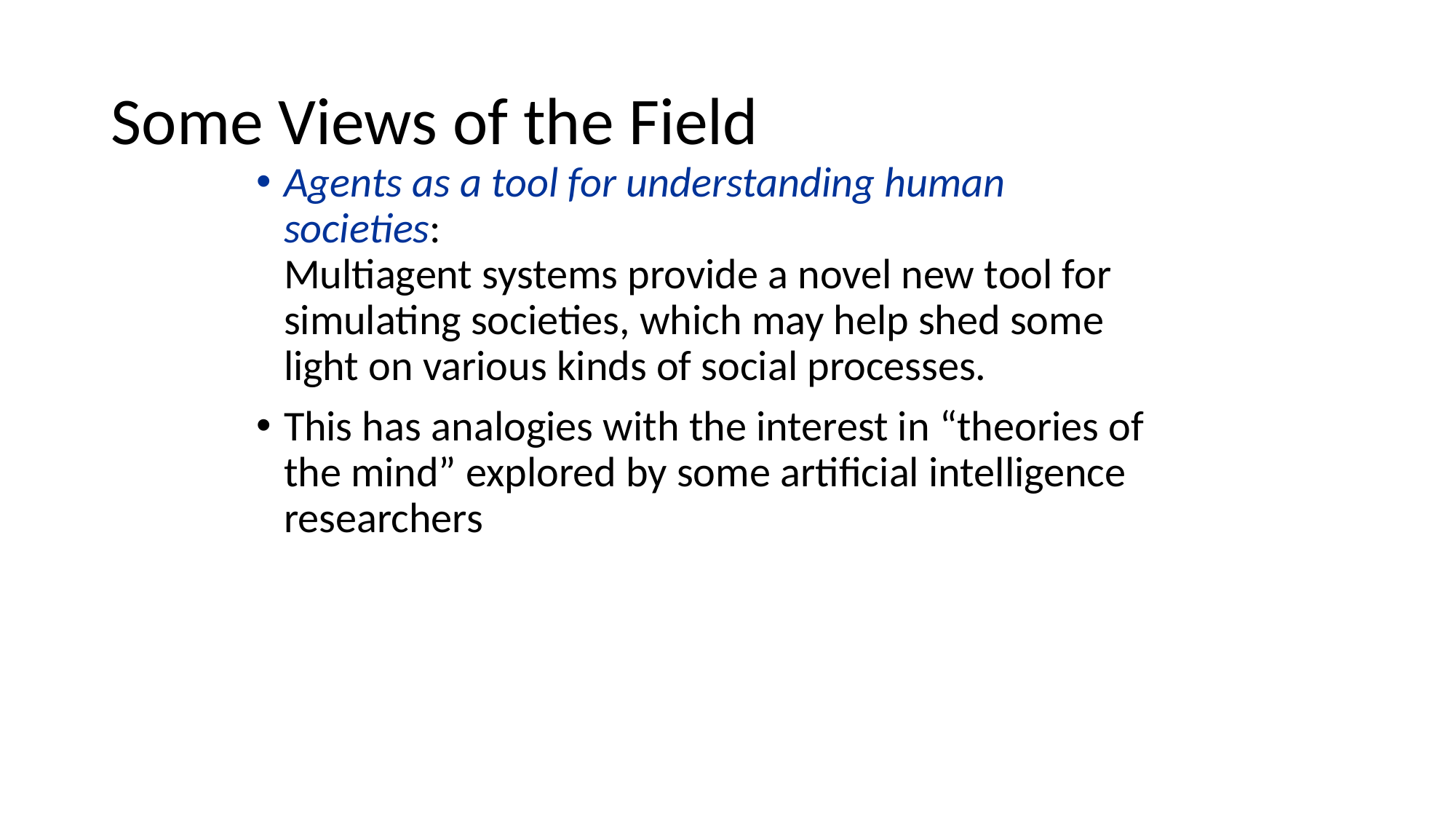

# Some Views of the Field
Agents as a tool for understanding human societies:
Multiagent systems provide a novel new tool for simulating societies, which may help shed some light on various kinds of social processes.
This has analogies with the interest in “theories of the mind” explored by some artificial intelligence researchers